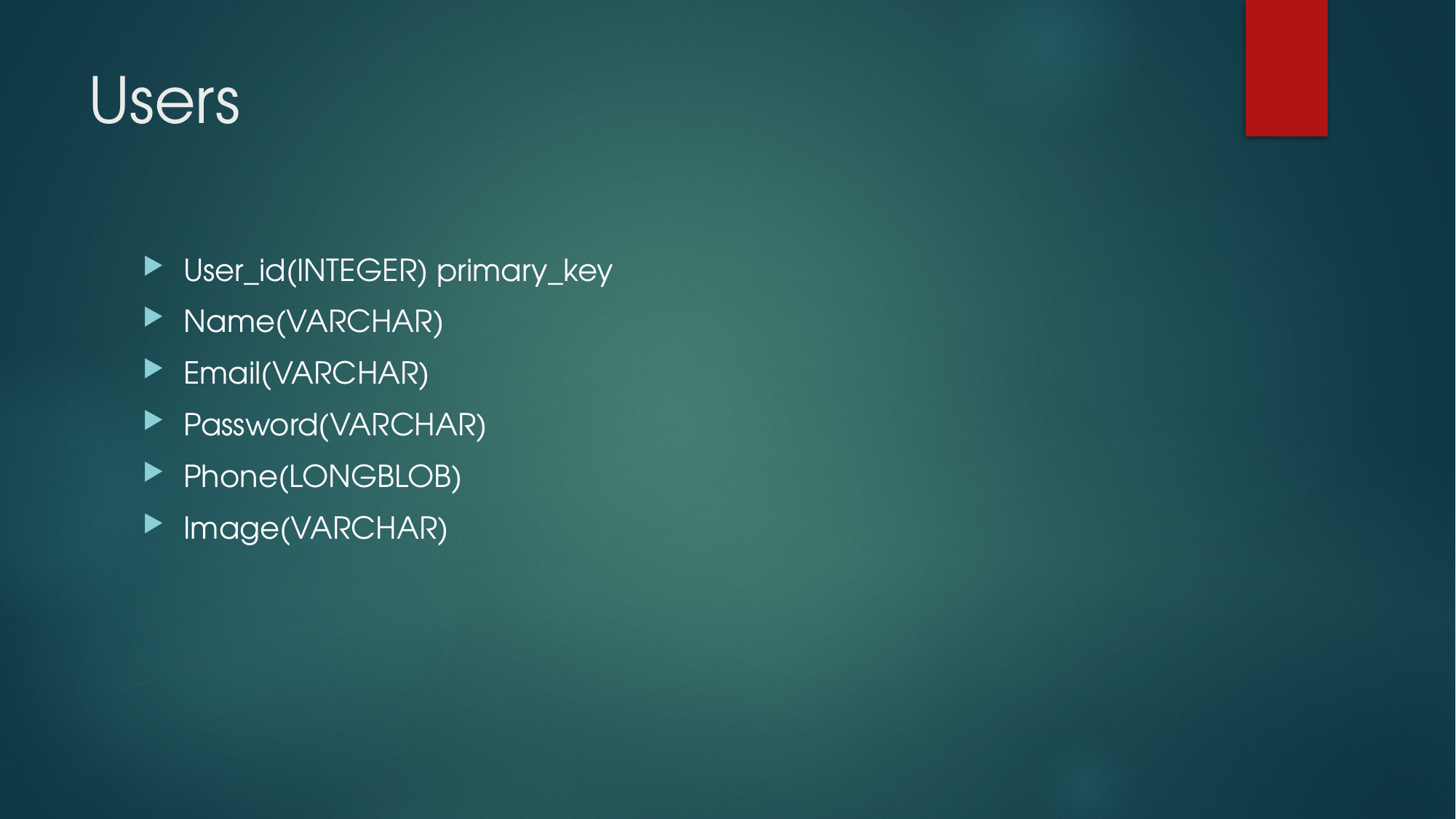

# Users
User_id(INTEGER) primary_key
Name(VARCHAR)
Email(VARCHAR)
Password(VARCHAR)
Phone(LONGBLOB)
Image(VARCHAR)